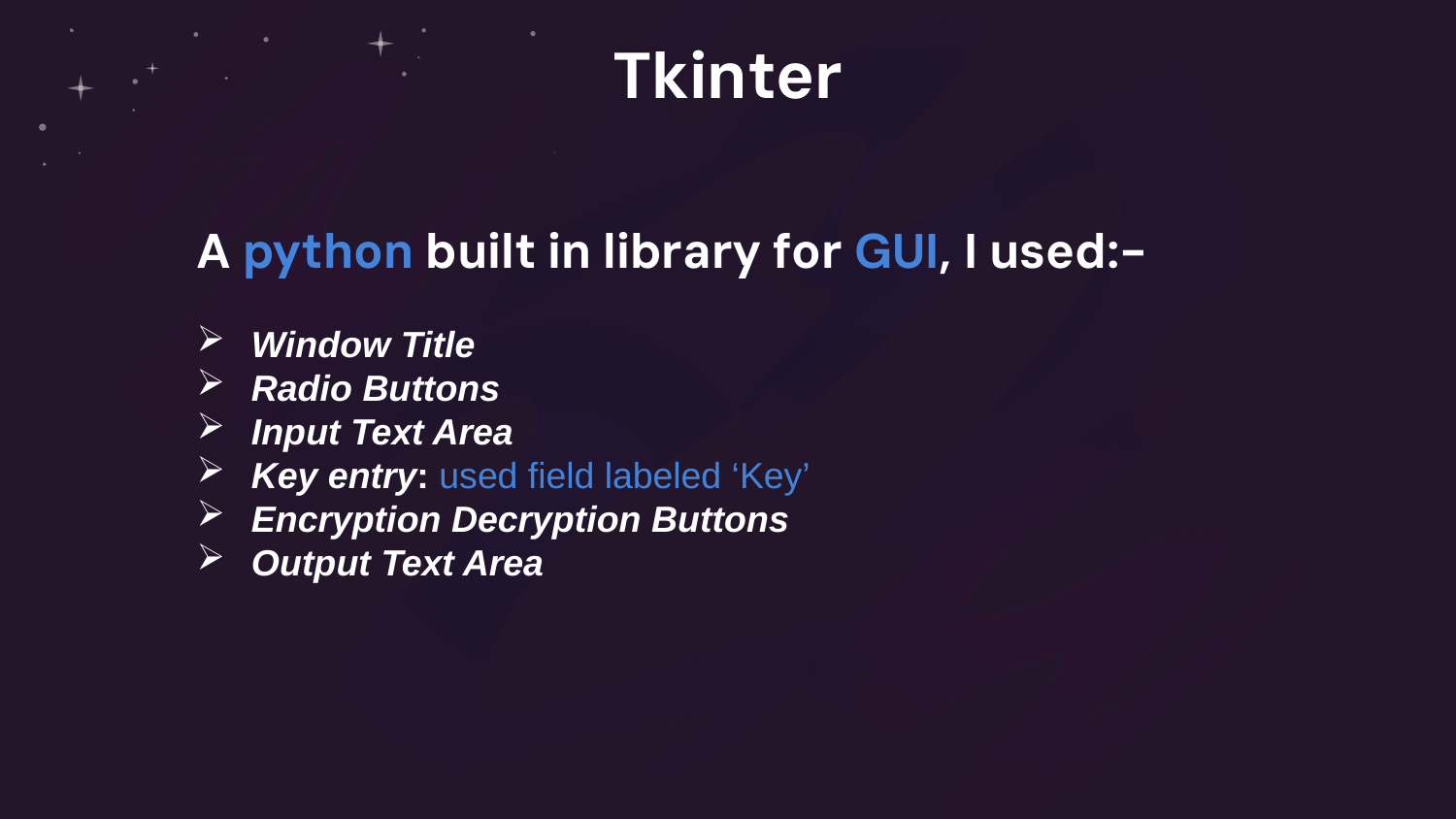

# Tkinter
A python built in library for GUI, I used:-

Window Title
Radio Buttons
Input Text Area
Key entry: used field labeled ‘Key’
Encryption Decryption Buttons
Output Text Area